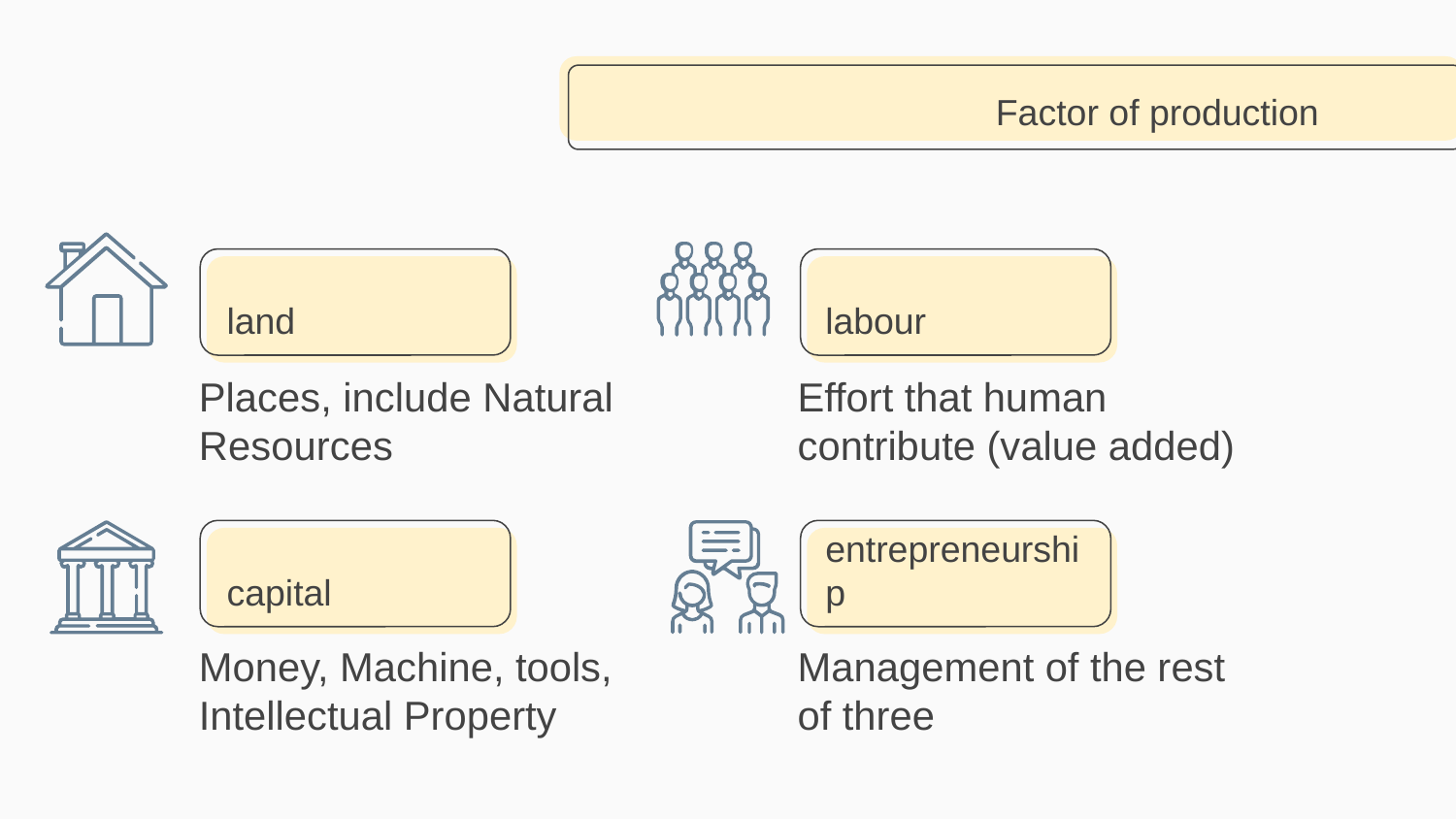

Factor of production

# land
labour
Places, include Natural Resources
Effort that human contribute (value added)

capital
entrepreneurship
Management of the rest of three

Money, Machine, tools, Intellectual Property